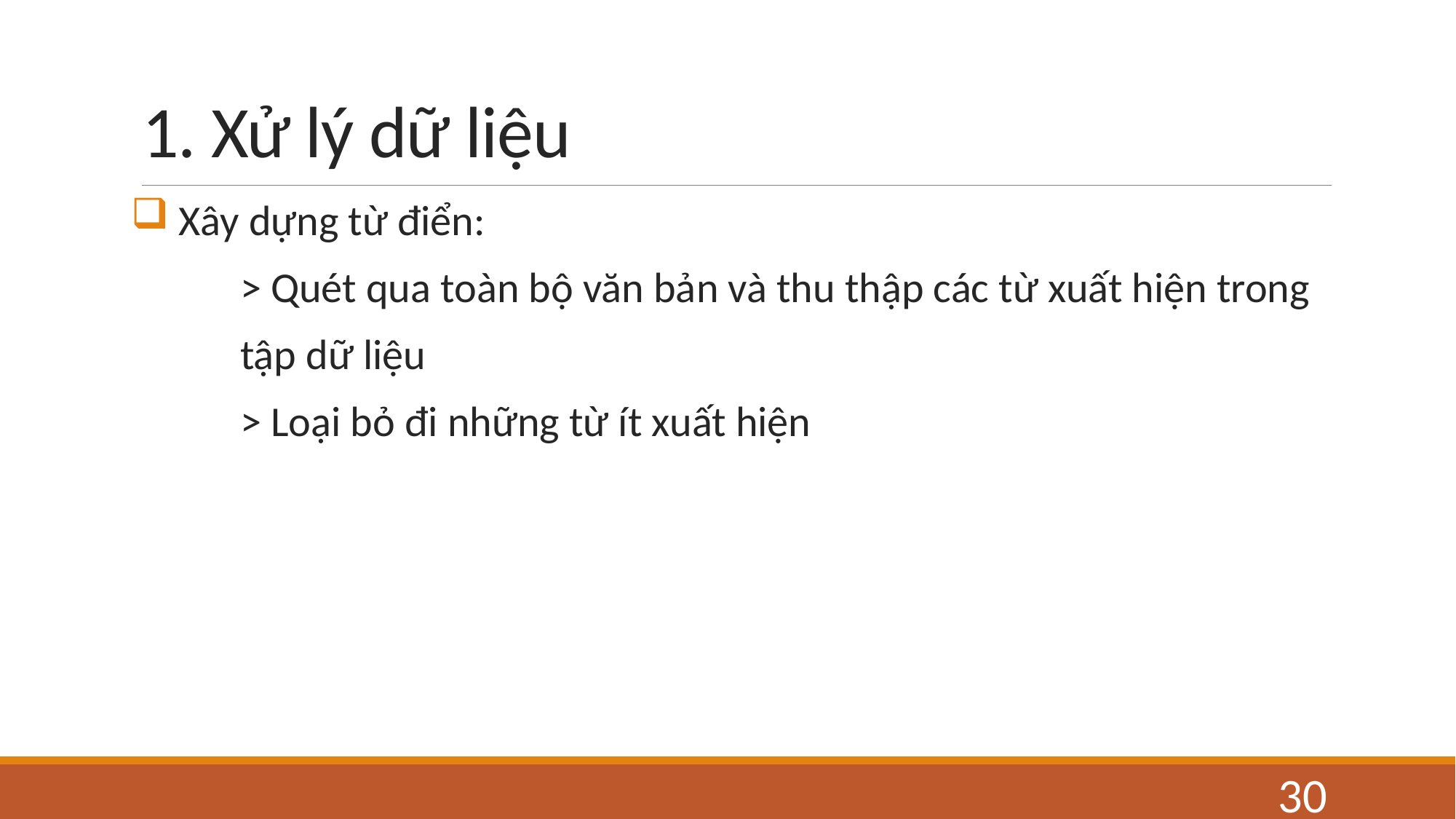

# 1. Xử lý dữ liệu
 Xây dựng từ điển:
	> Quét qua toàn bộ văn bản và thu thập các từ xuất hiện trong
	tập dữ liệu
	> Loại bỏ đi những từ ít xuất hiện
30